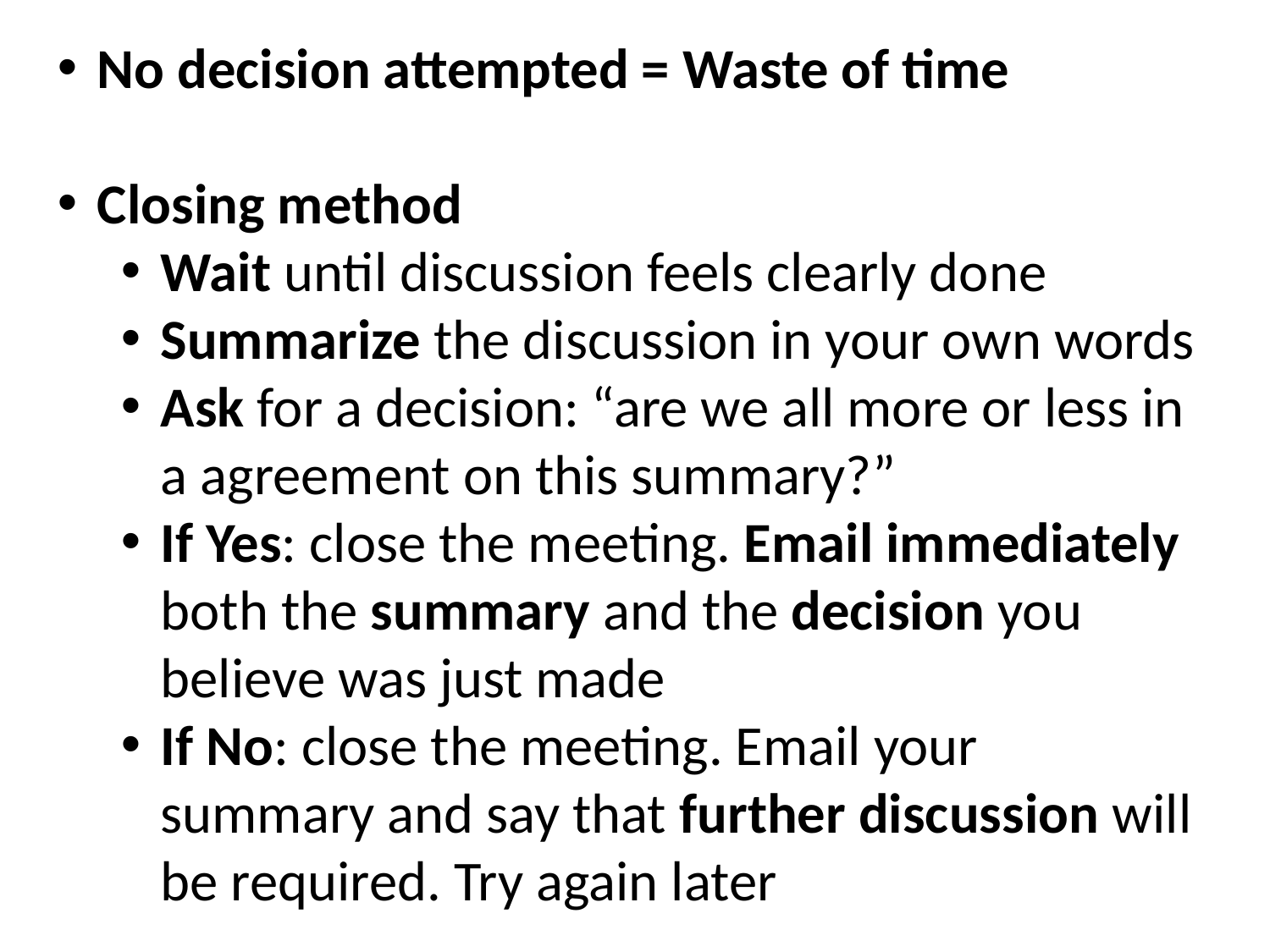

No decision attempted = Waste of time

Closing method
Wait until discussion feels clearly done
Summarize the discussion in your own words
Ask for a decision: “are we all more or less in a agreement on this summary?”
If Yes: close the meeting. Email immediately both the summary and the decision you believe was just made
If No: close the meeting. Email your summary and say that further discussion will be required. Try again later